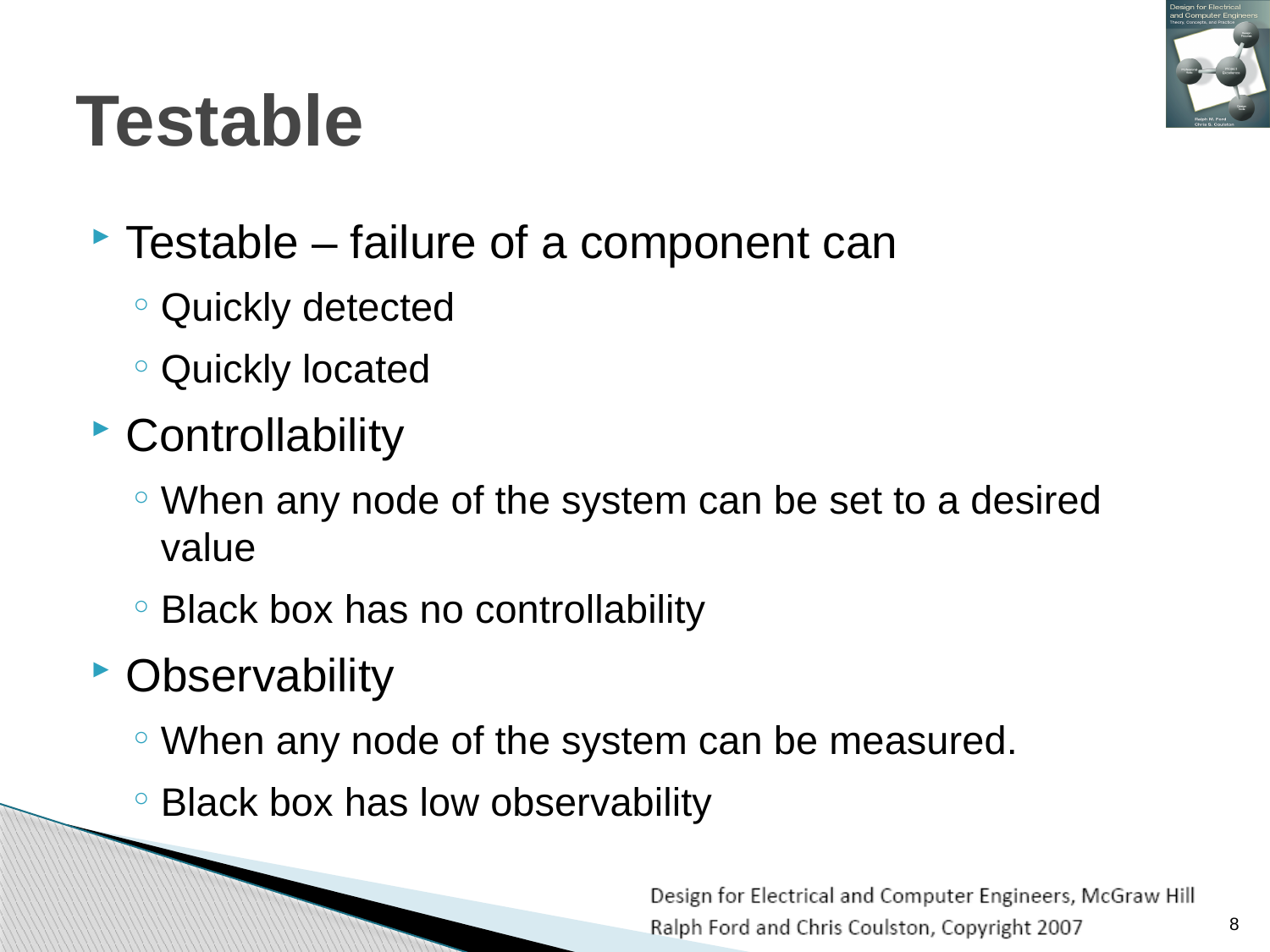

# Testable
Testable – failure of a component can
Quickly detected
Quickly located
Controllability
When any node of the system can be set to a desired value
Black box has no controllability
Observability
When any node of the system can be measured.
Black box has low observability
8